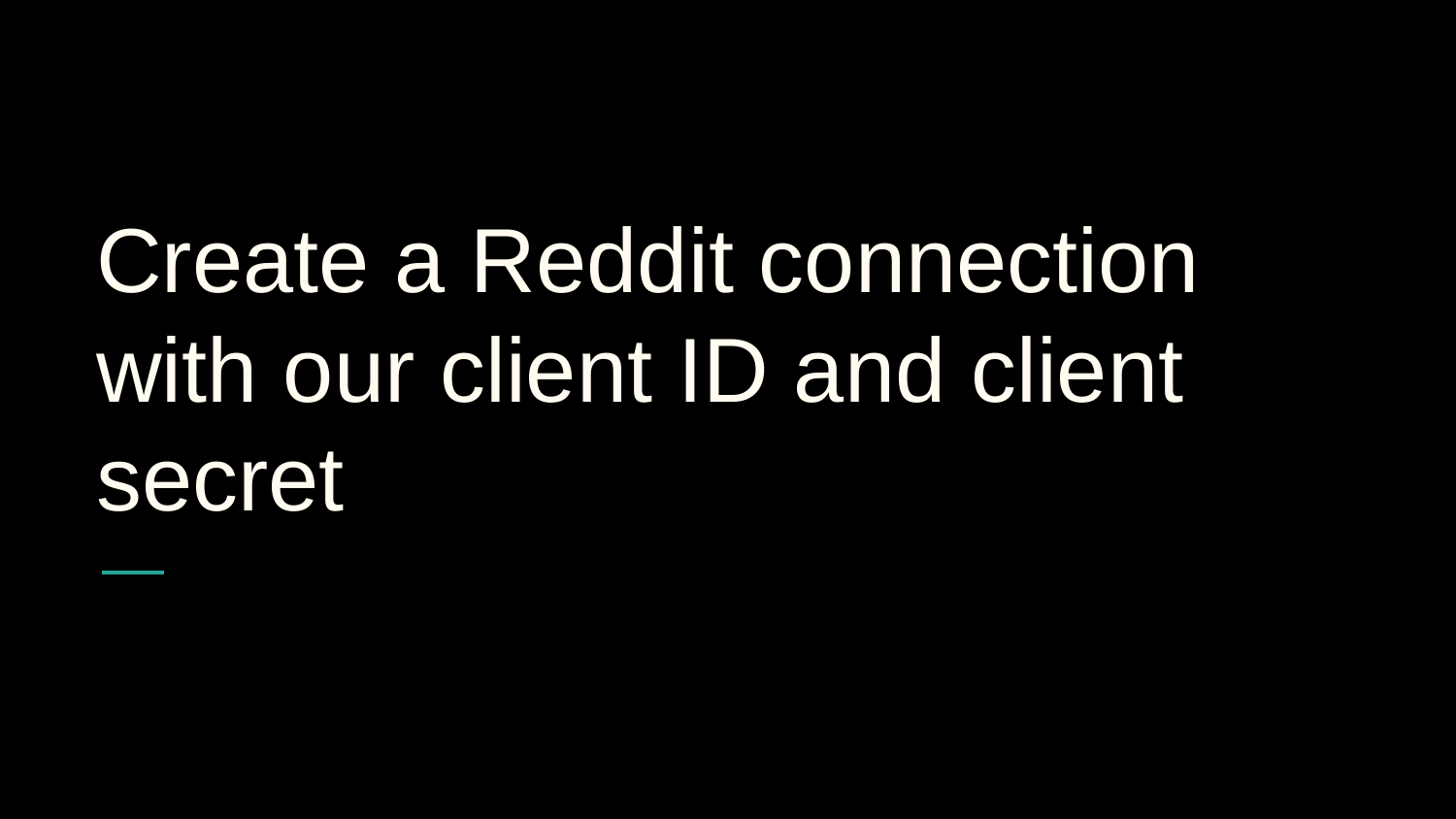

# Create a Reddit connection with our client ID and client secret